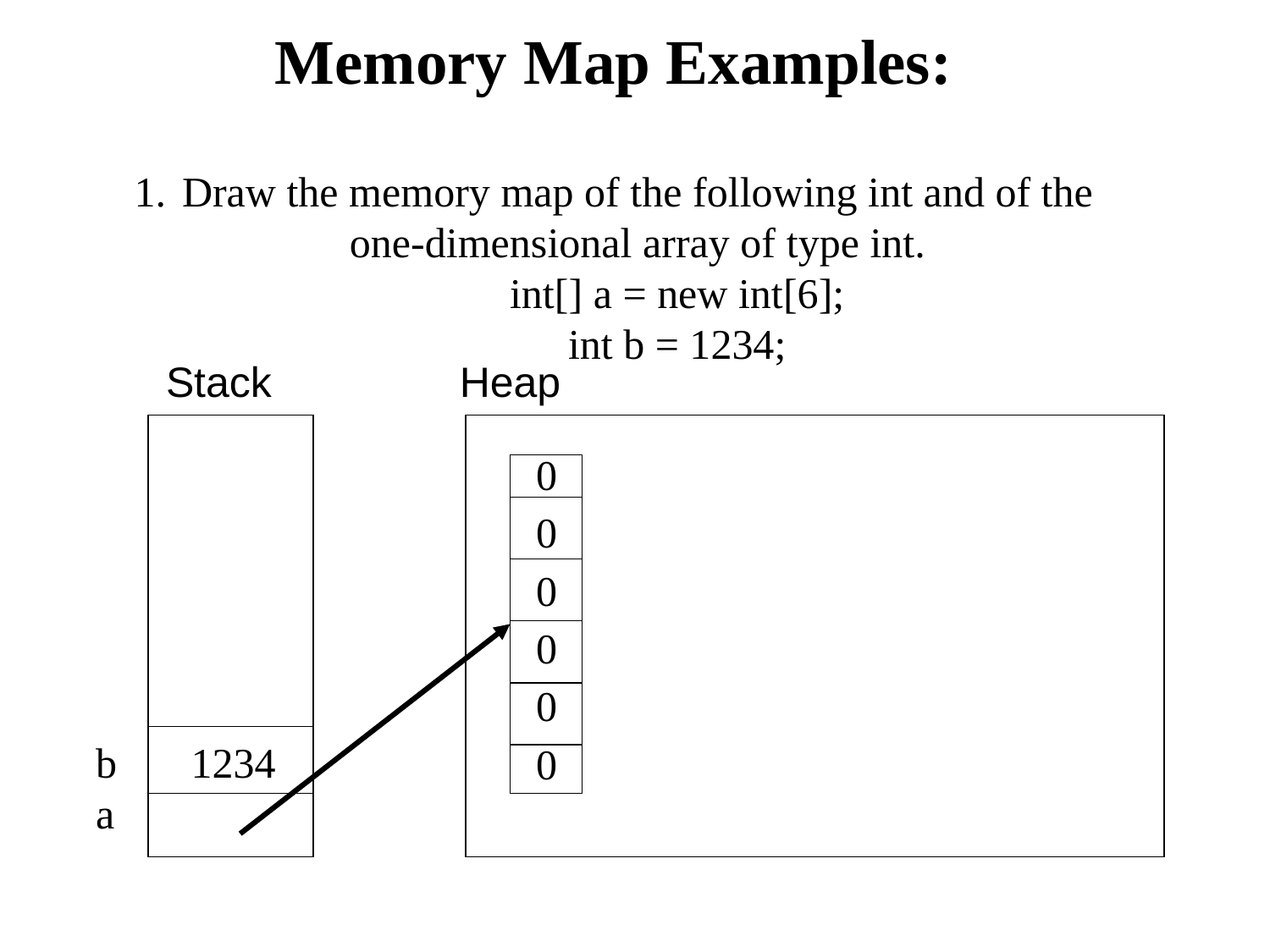

Memory Map Examples:

Draw the memory map of the following int and of the one-dimensional array of type int.
	int[] a = new int[6];
	int b = 1234;

Stack
Heap

0
0
0
0
0
0

b       1234
a